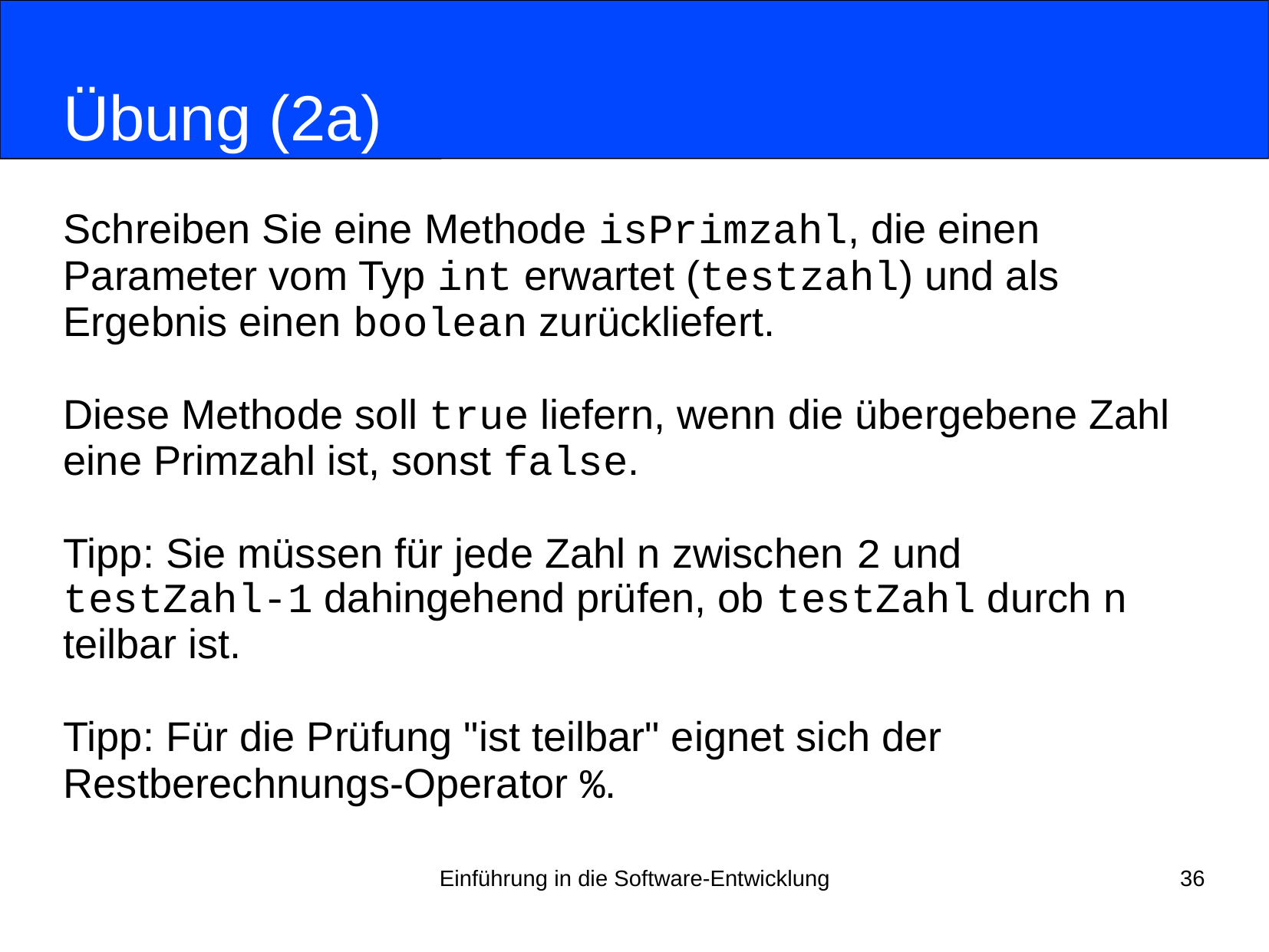

# Übung (2a)
Schreiben Sie eine Methode isPrimzahl, die einen
Parameter vom Typ int erwartet (testzahl) und als
Ergebnis einen boolean zurückliefert.

Diese Methode soll true liefern, wenn die übergebene Zahl
eine Primzahl ist, sonst false.

Tipp: Sie müssen für jede Zahl n zwischen 2 und
testZahl-1 dahingehend prüfen, ob testZahl durch n
teilbar ist.

Tipp: Für die Prüfung "ist teilbar" eignet sich der
Restberechnungs-Operator %.

Einführung in die Software-Entwicklung
36